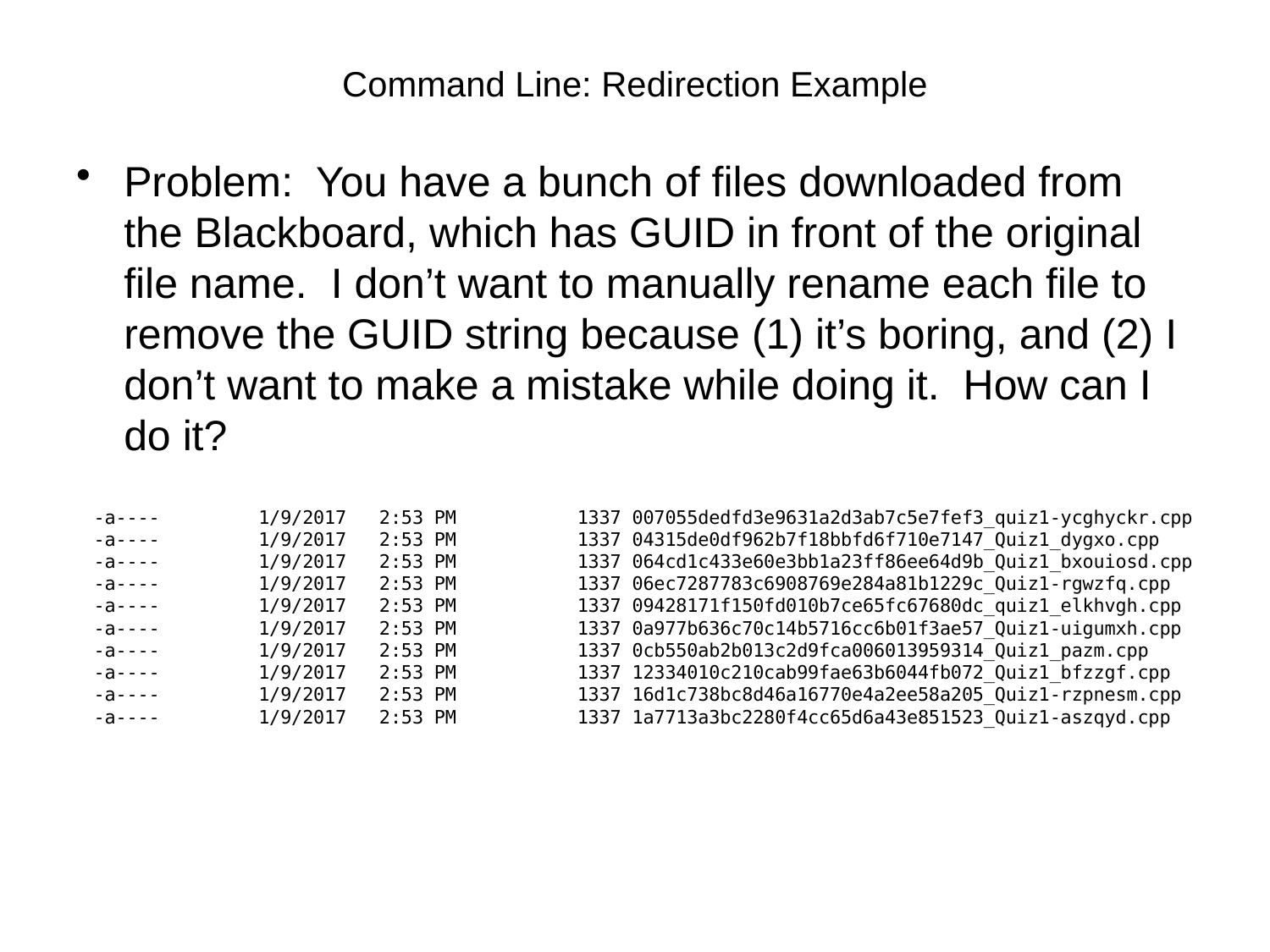

# Command Line: Redirection Example
Problem:  You have a bunch of files downloaded from the Blackboard, which has GUID in front of the original file name.  I don’t want to manually rename each file to remove the GUID string because (1) it’s boring, and (2) I don’t want to make a mistake while doing it.  How can I do it?
-a----         1/9/2017   2:53 PM           1337 007055dedfd3e9631a2d3ab7c5e7fef3_quiz1-ycghyckr.cpp
-a----         1/9/2017   2:53 PM           1337 04315de0df962b7f18bbfd6f710e7147_Quiz1_dygxo.cpp
-a----         1/9/2017   2:53 PM           1337 064cd1c433e60e3bb1a23ff86ee64d9b_Quiz1_bxouiosd.cpp
-a----         1/9/2017   2:53 PM           1337 06ec7287783c6908769e284a81b1229c_Quiz1-rgwzfq.cpp
-a----         1/9/2017   2:53 PM           1337 09428171f150fd010b7ce65fc67680dc_quiz1_elkhvgh.cpp
-a----         1/9/2017   2:53 PM           1337 0a977b636c70c14b5716cc6b01f3ae57_Quiz1-uigumxh.cpp
-a----         1/9/2017   2:53 PM           1337 0cb550ab2b013c2d9fca006013959314_Quiz1_pazm.cpp
-a----         1/9/2017   2:53 PM           1337 12334010c210cab99fae63b6044fb072_Quiz1_bfzzgf.cpp
-a----         1/9/2017   2:53 PM           1337 16d1c738bc8d46a16770e4a2ee58a205_Quiz1-rzpnesm.cpp
-a----         1/9/2017   2:53 PM           1337 1a7713a3bc2280f4cc65d6a43e851523_Quiz1-aszqyd.cpp